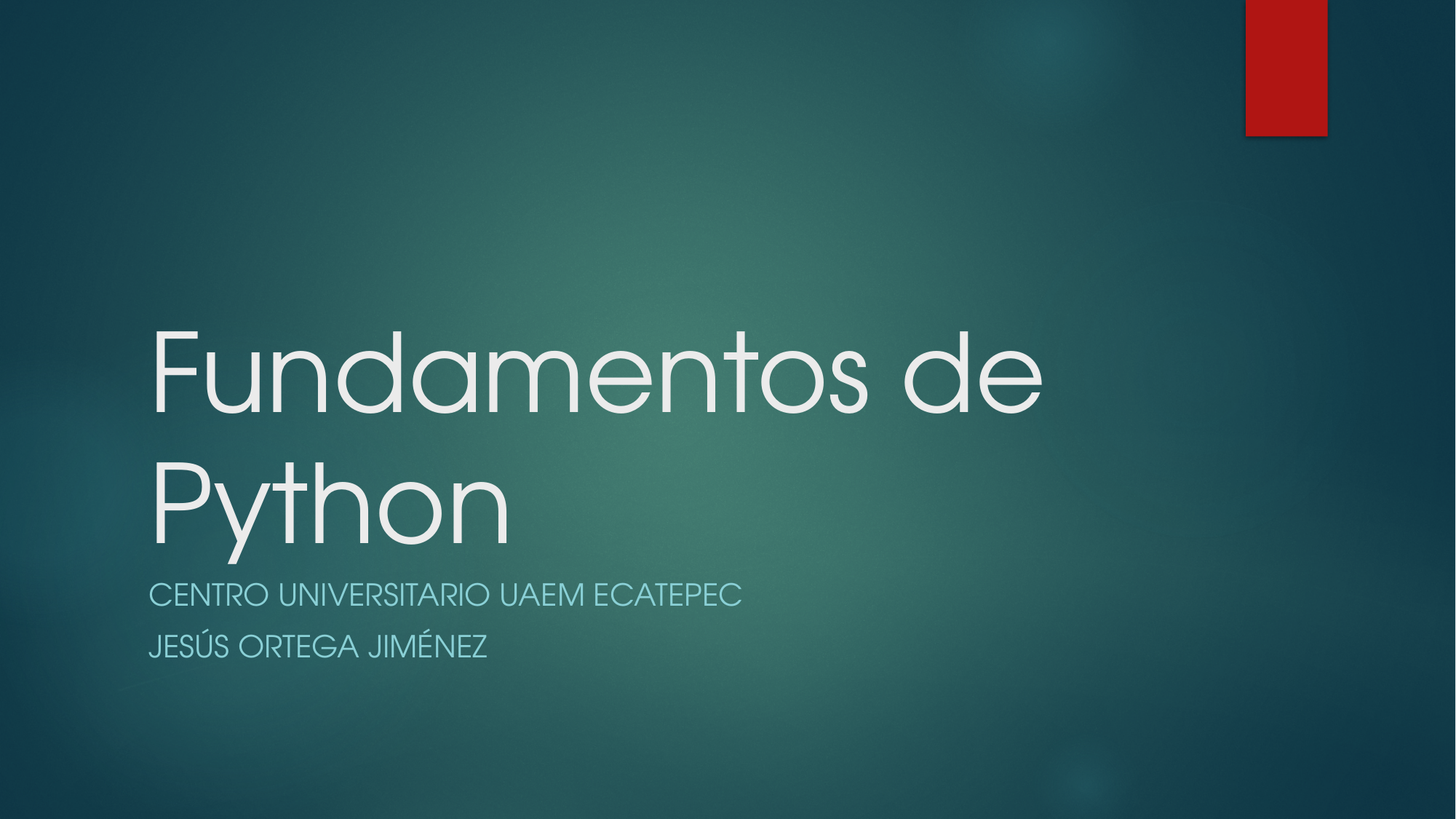

# Fundamentos de Python
Centro universitario UAEM Ecatepec
Jesús Ortega Jiménez